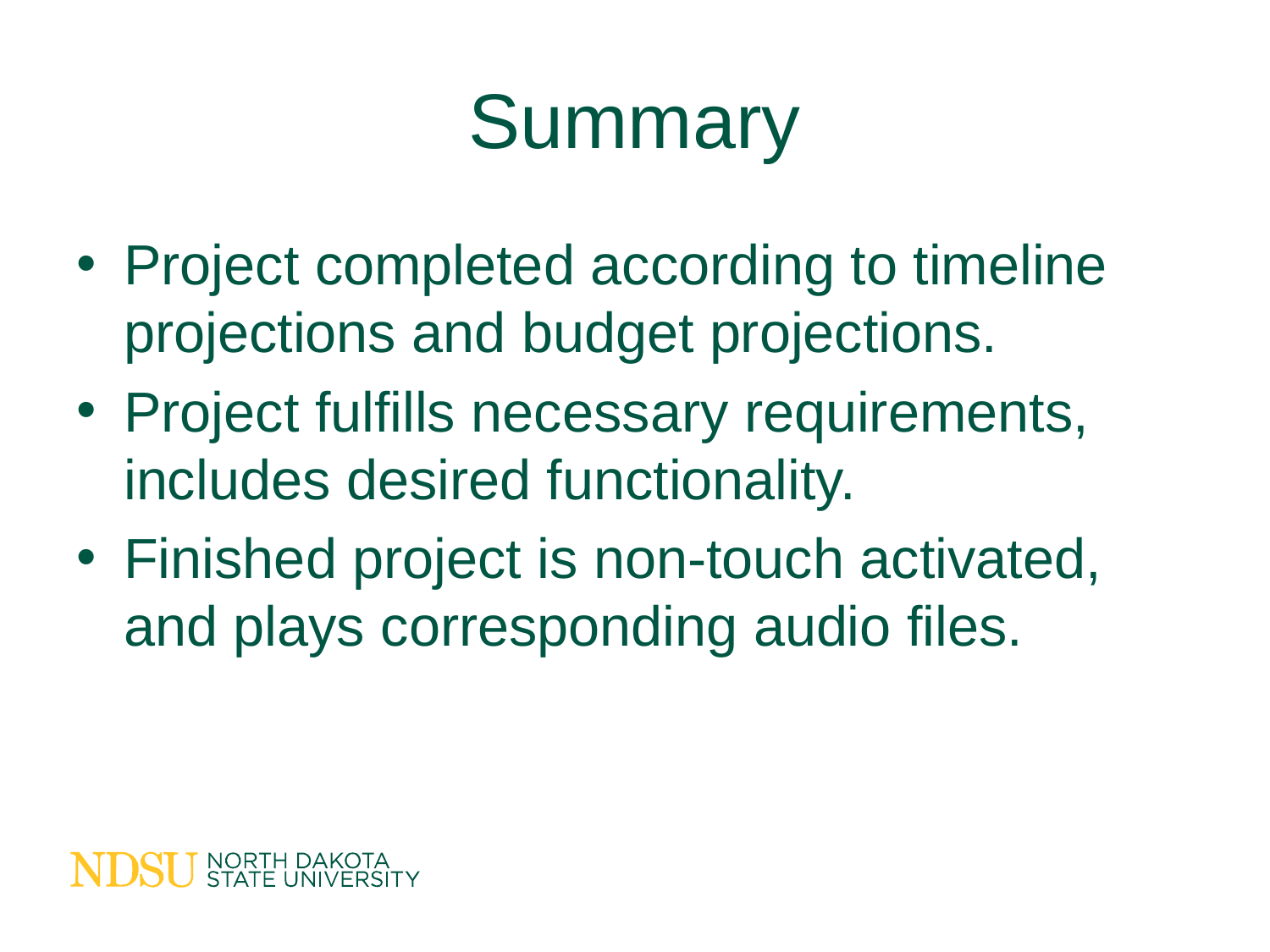

# Summary
Project completed according to timeline projections and budget projections.
Project fulfills necessary requirements, includes desired functionality.
Finished project is non-touch activated, and plays corresponding audio files.